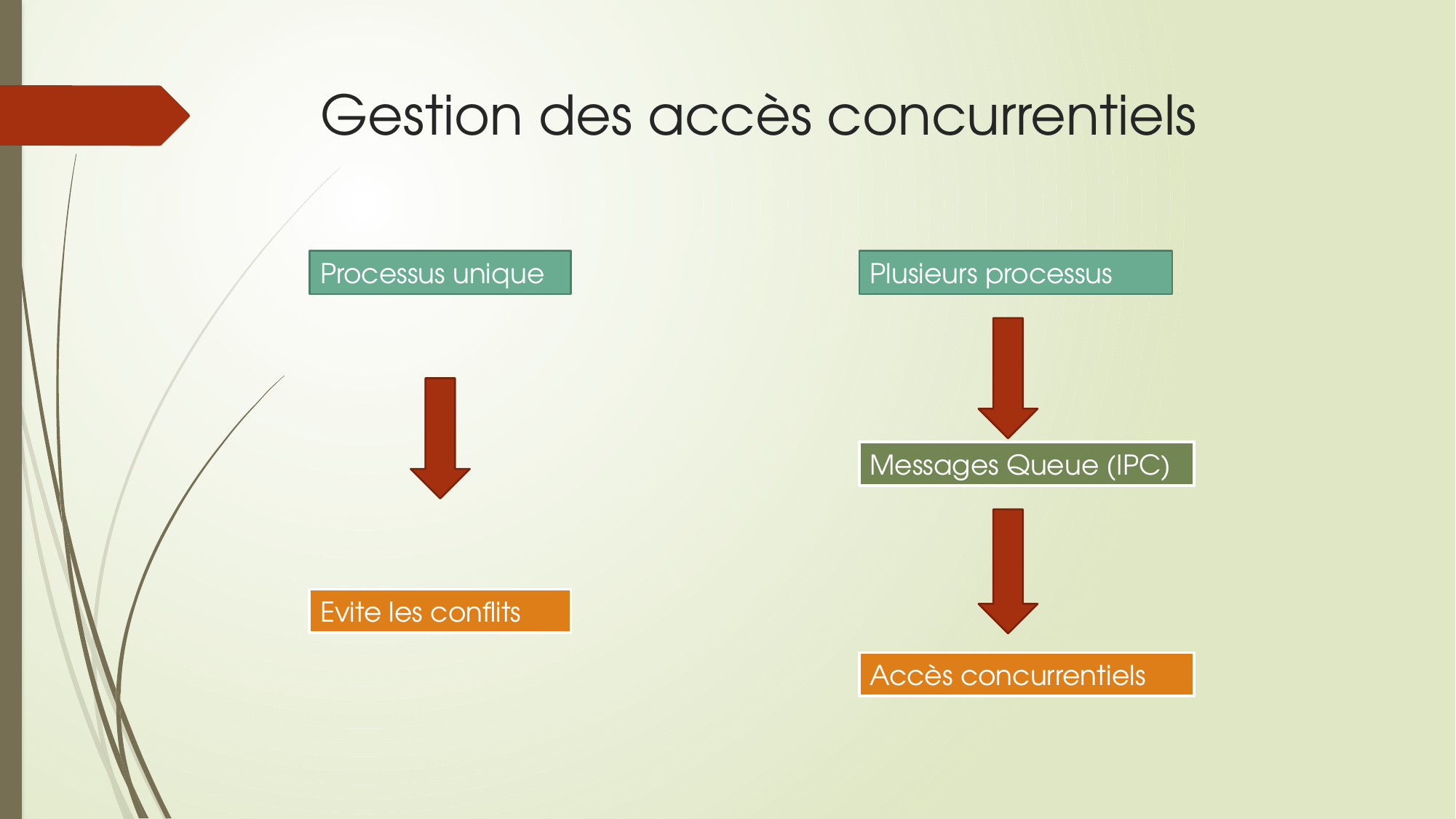

# Gestion des accès concurrentiels
Processus unique
Plusieurs processus

Messages Queue (IPC)

Evite les conflits
Accès concurrentiels